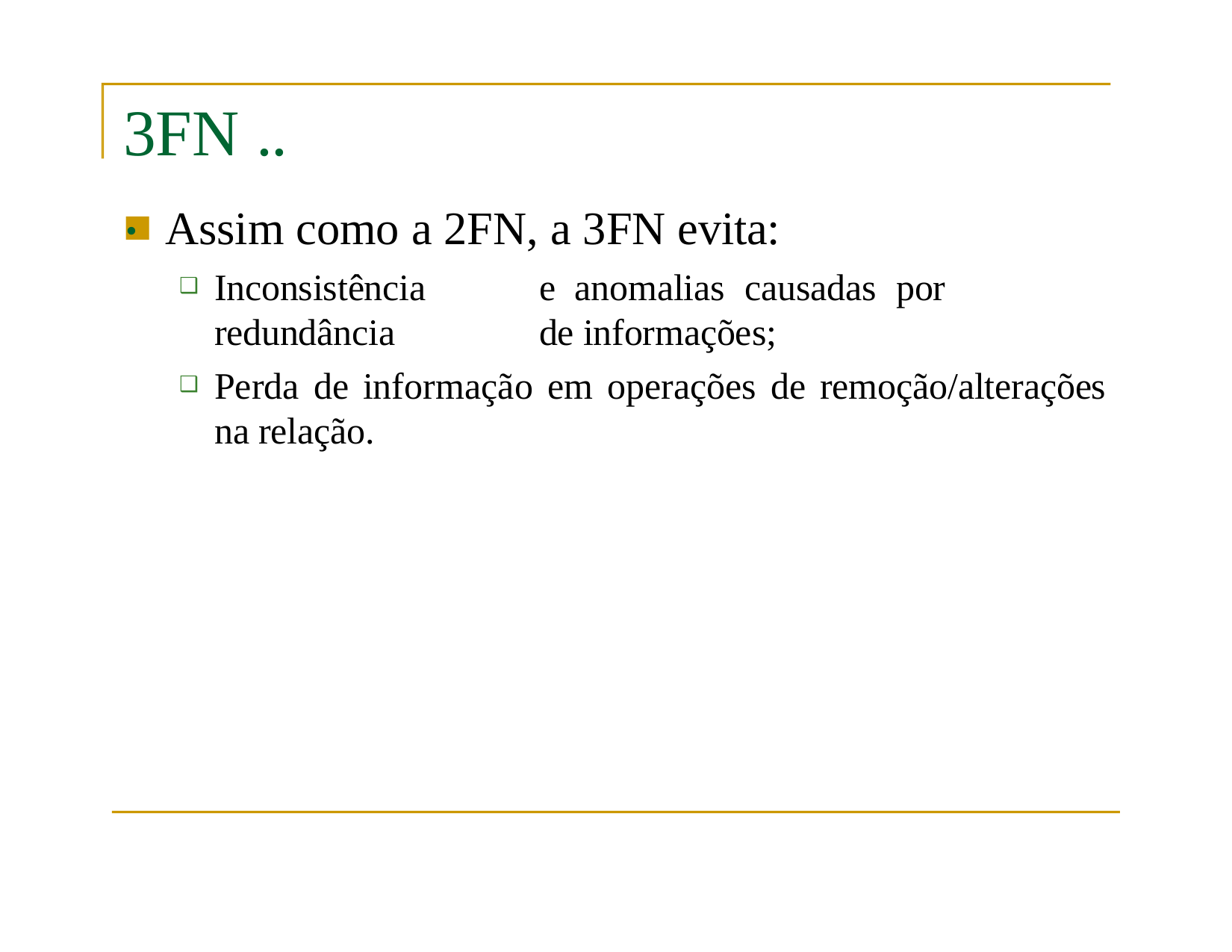

# 3FN ...
Assim como a 2FN, a 3FN evita:
Inconsistência	e	anomalias	causadas	por	redundância	de informações;
Perda de informação em operações de remoção/alterações na relação.